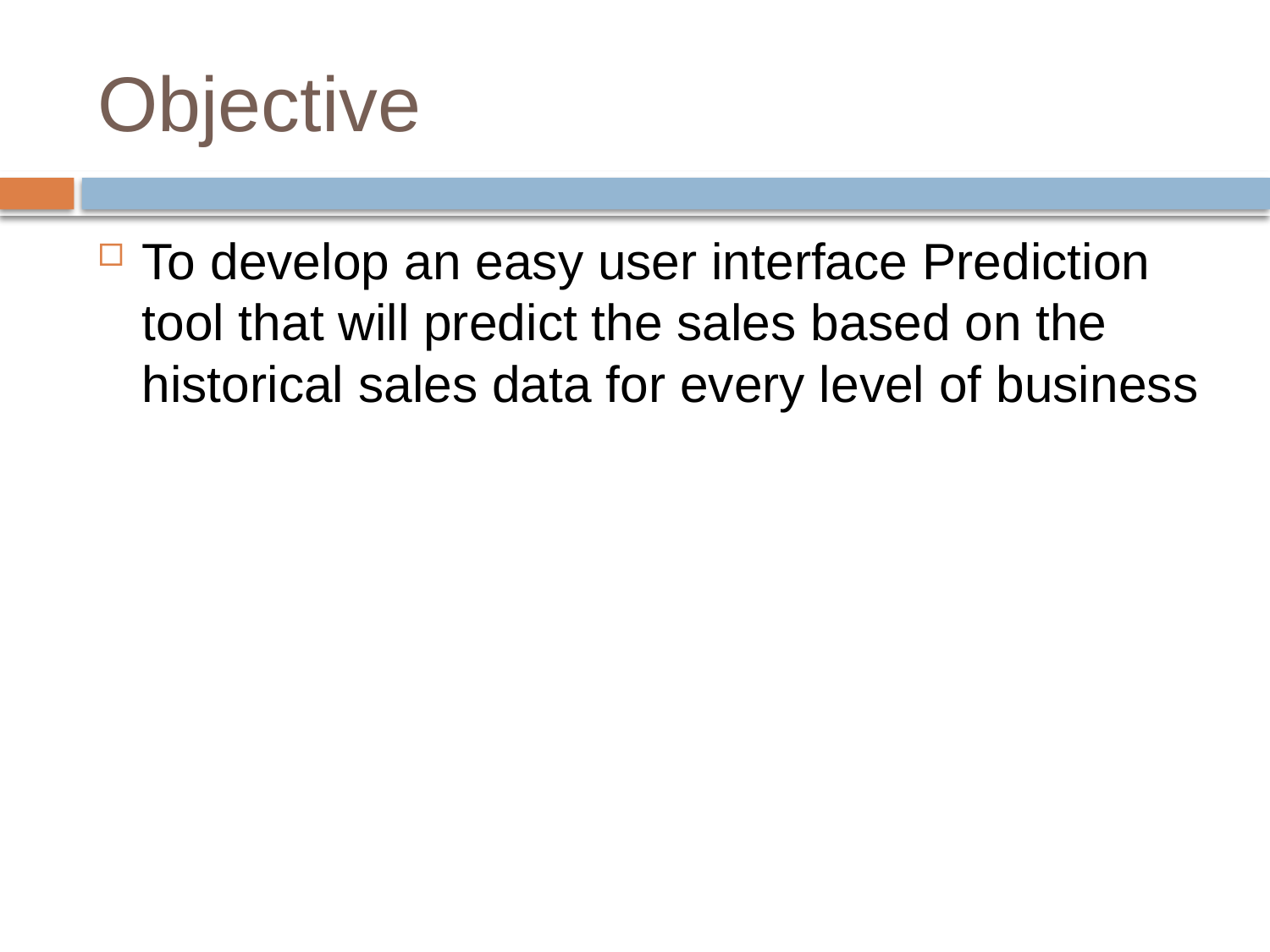

# Objective
To develop an easy user interface Prediction tool that will predict the sales based on the historical sales data for every level of business